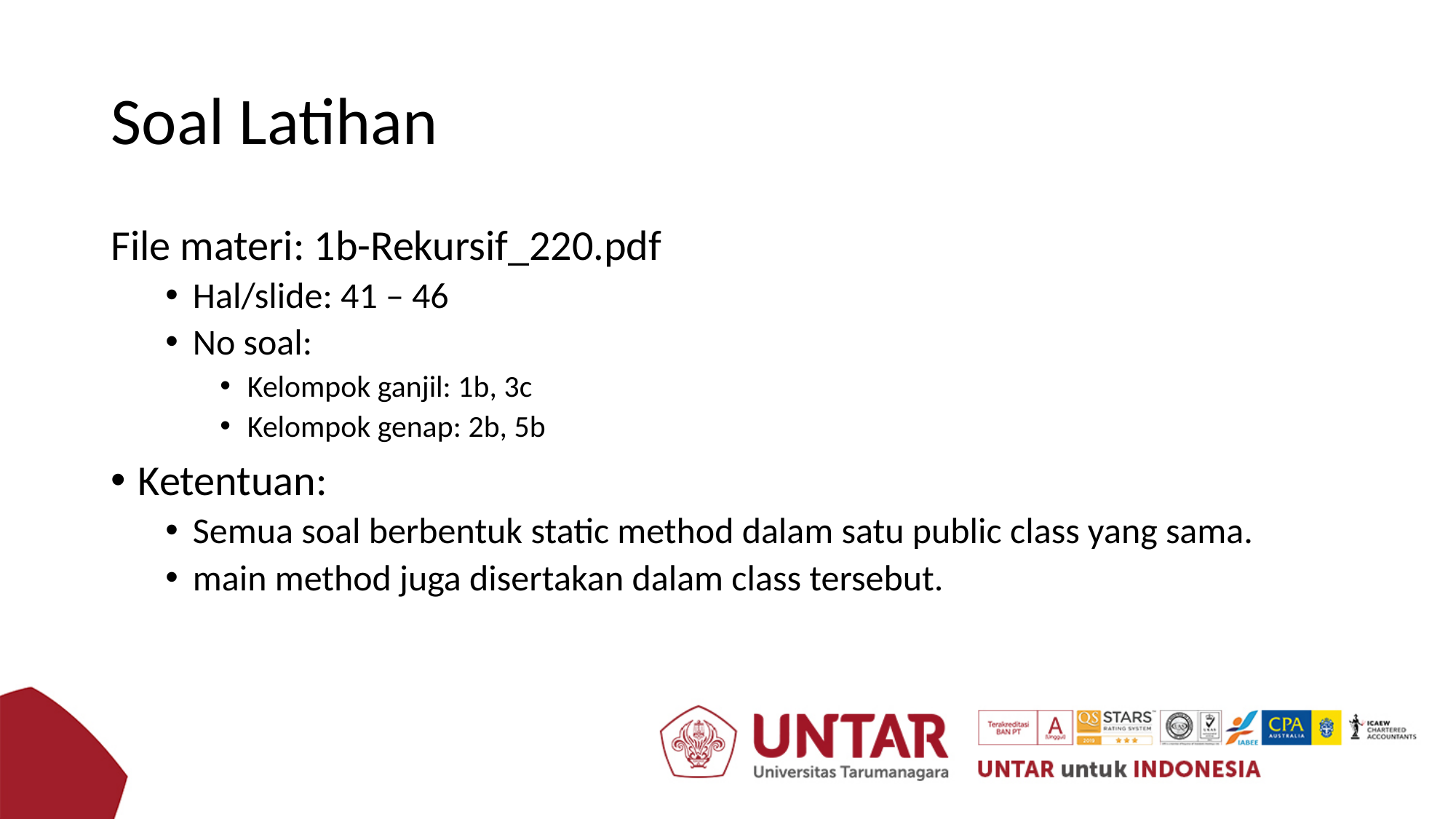

# Soal Latihan
File materi: 1b-Rekursif_220.pdf
Hal/slide: 41 – 46
No soal:
Kelompok ganjil: 1b, 3c
Kelompok genap: 2b, 5b
Ketentuan:
Semua soal berbentuk static method dalam satu public class yang sama.
main method juga disertakan dalam class tersebut.